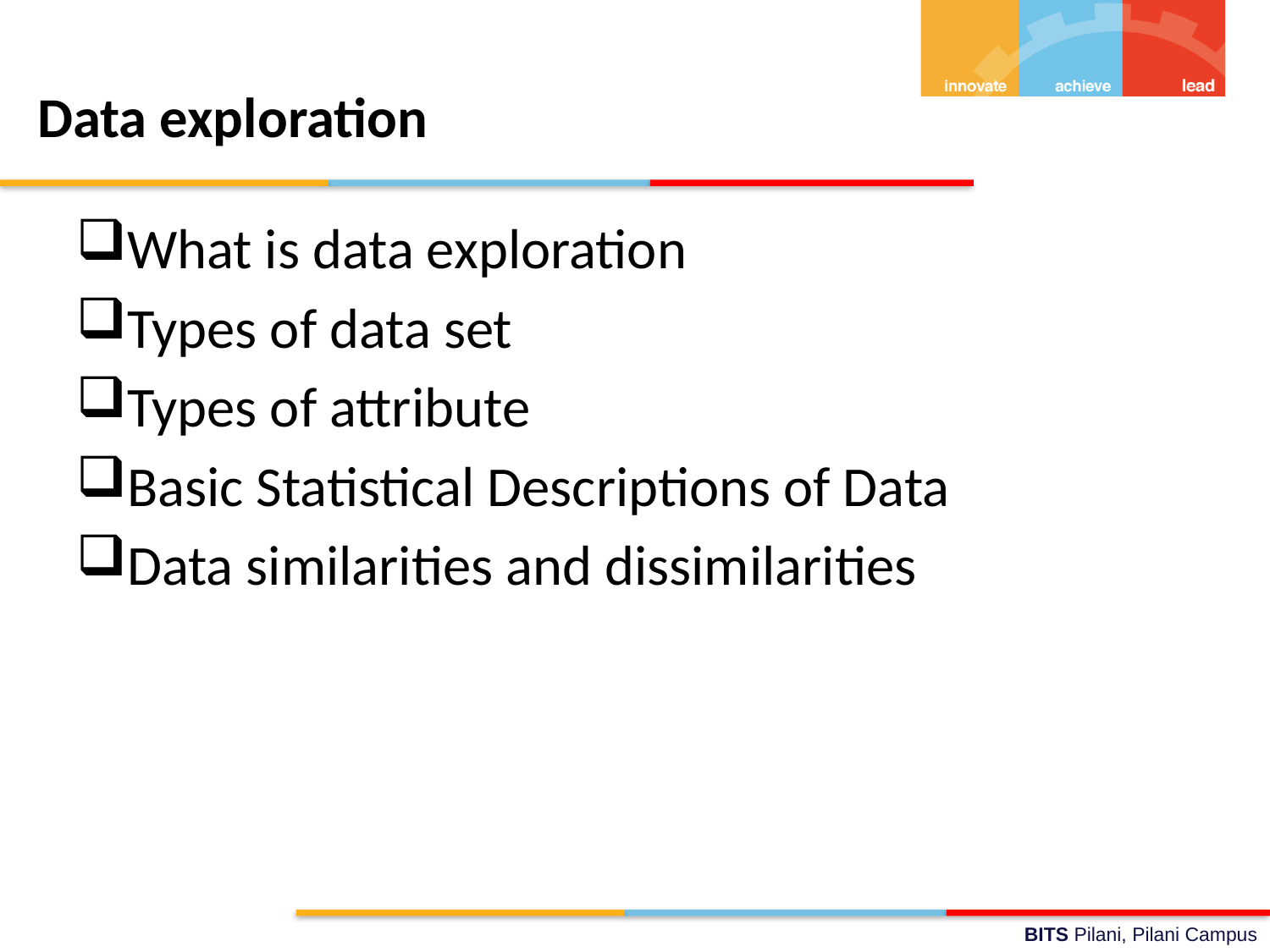

# Data exploration
What is data exploration
Types of data set
Types of attribute
Basic Statistical Descriptions of Data
Data similarities and dissimilarities